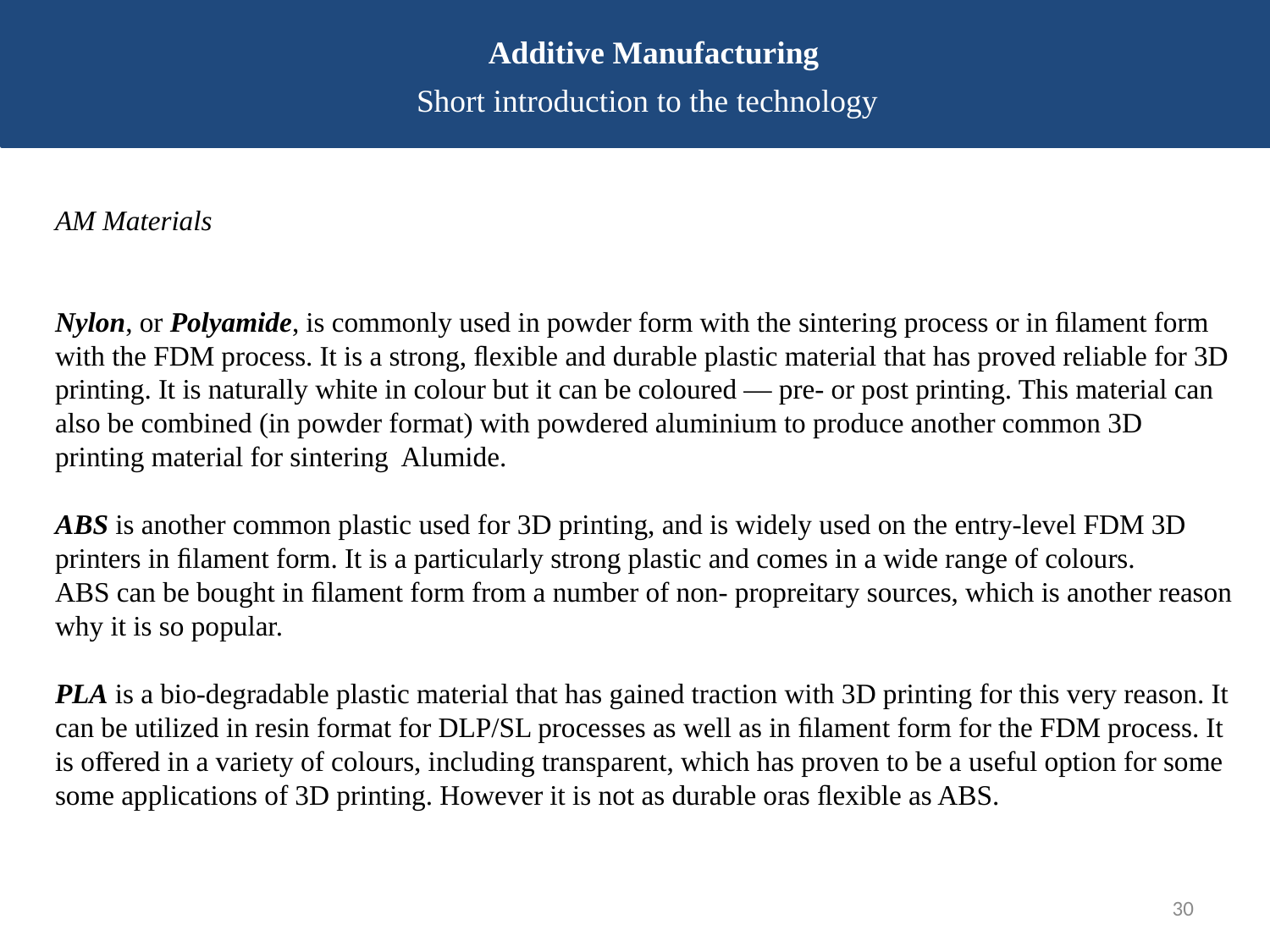

Additive Manufacturing
Short introduction to the technology
AM Materials

Nylon, or Polyamide, is commonly used in powder form with the sintering process or in ﬁlament form with the FDM process. It is a strong, ﬂexible and durable plastic material that has proved reliable for 3D printing. It is naturally white in colour but it can be coloured — pre- or post printing. This material can also be combined (in powder format) with powdered aluminium to produce another common 3D printing material for sintering  Alumide.

ABS is another common plastic used for 3D printing, and is widely used on the entry-level FDM 3D printers in ﬁlament form. It is a particularly strong plastic and comes in a wide range of colours.
ABS can be bought in ﬁlament form from a number of non- propreitary sources, which is another reason why it is so popular.

PLA is a bio-degradable plastic material that has gained traction with 3D printing for this very reason. It can be utilized in resin format for DLP/SL processes as well as in ﬁlament form for the FDM process. It is oﬀered in a variety of colours, including transparent, which has proven to be a useful option for some
some applications of 3D printing. However it is not as durable oras ﬂexible as ABS.
30